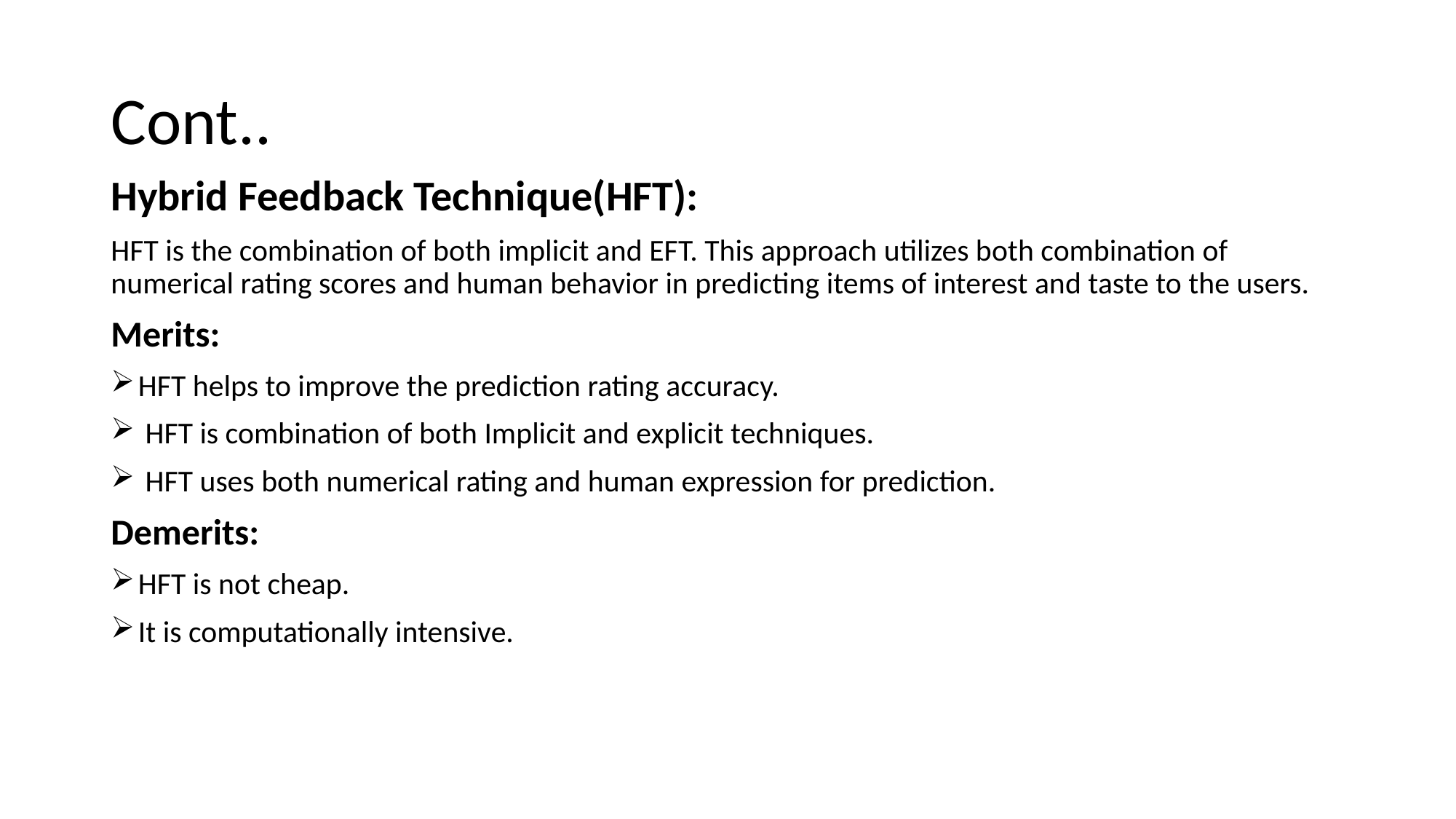

# Cont..
Hybrid Feedback Technique(HFT):
HFT is the combination of both implicit and EFT. This approach utilizes both combination of numerical rating scores and human behavior in predicting items of interest and taste to the users.
Merits:
HFT helps to improve the prediction rating accuracy.
 HFT is combination of both Implicit and explicit techniques.
 HFT uses both numerical rating and human expression for prediction.
Demerits:
HFT is not cheap.
It is computationally intensive.